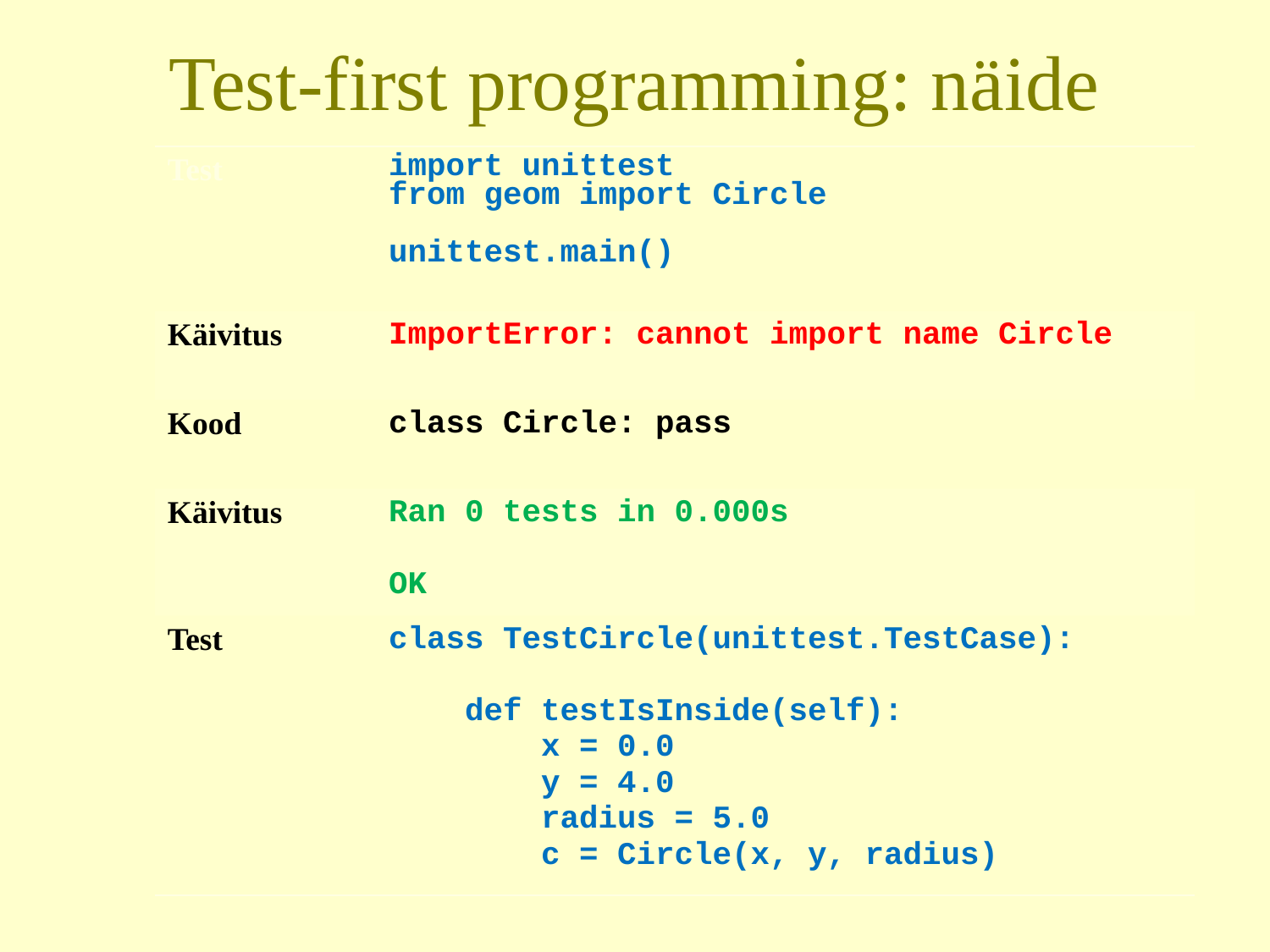

# Test-first programming: näide
| Test | import unittest from geom import Circle unittest.main() |
| --- | --- |
| Käivitus | ImportError: cannot import name Circle |
| Kood | class Circle: pass |
| Käivitus | Ran 0 tests in 0.000s OK |
| Test | class TestCircle(unittest.TestCase): def testIsInside(self): x = 0.0 y = 4.0 radius = 5.0 c = Circle(x, y, radius) |